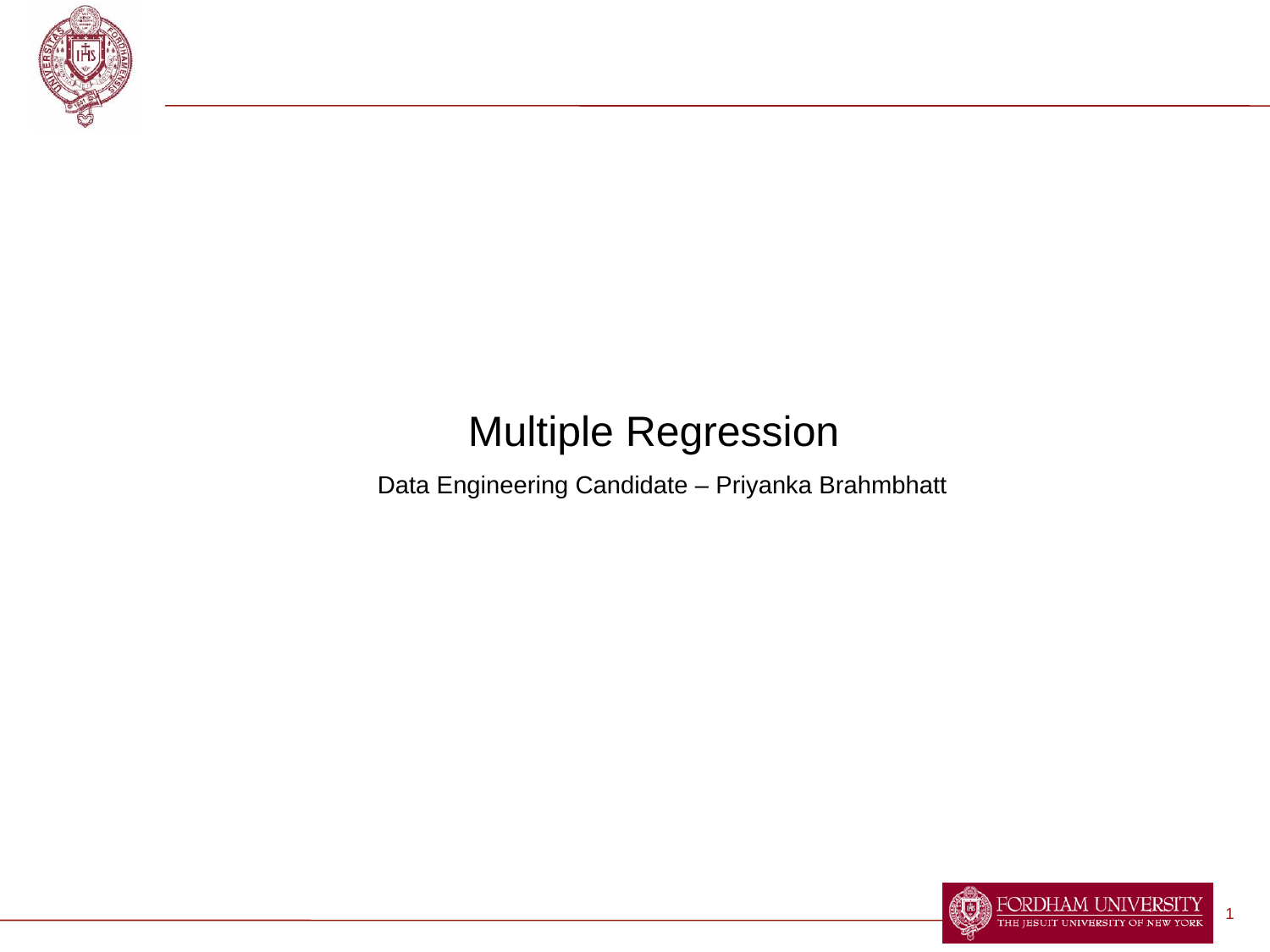

Multiple Regression
Data Engineering Candidate – Priyanka Brahmbhatt
1